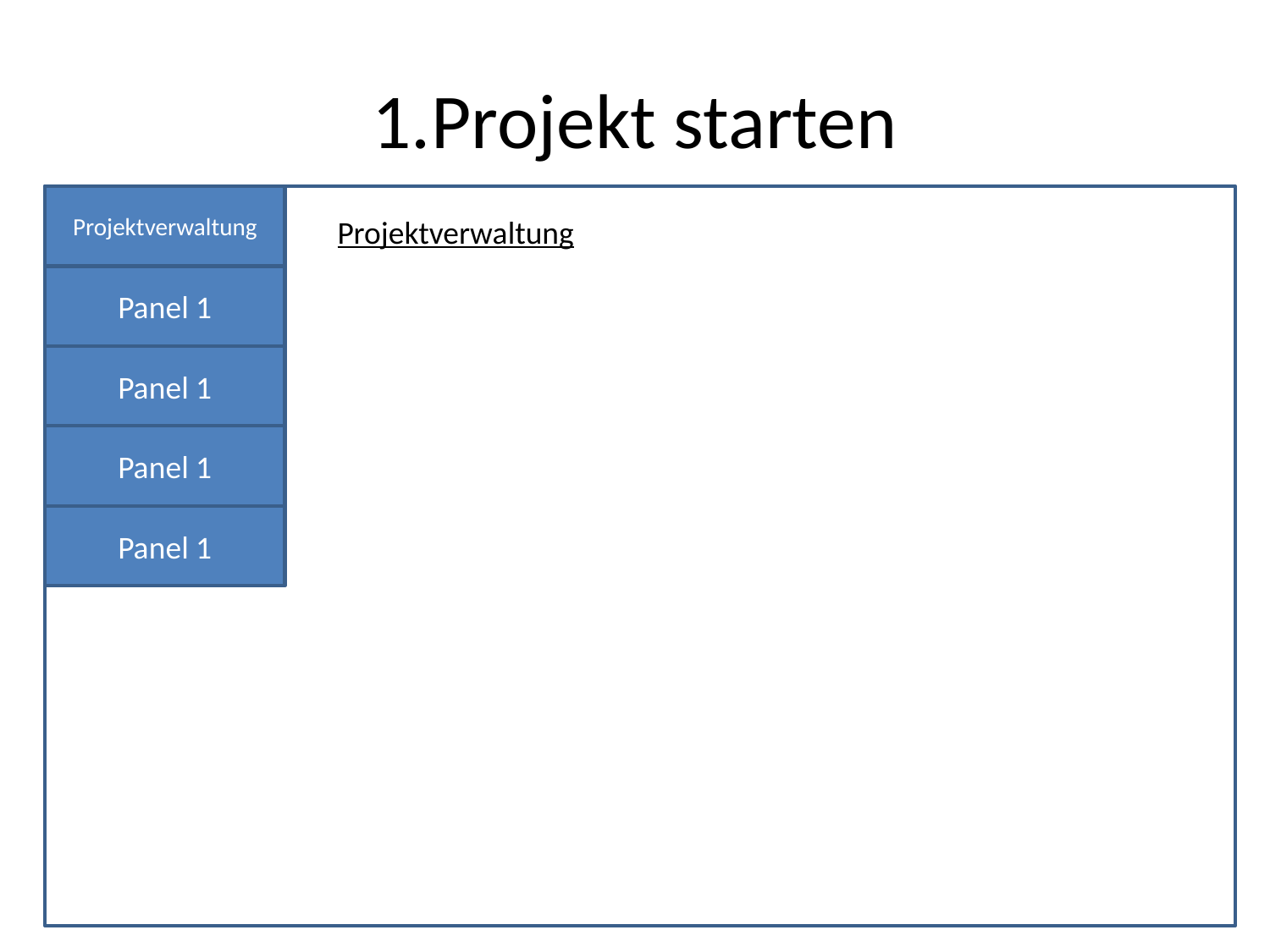

# 1.Projekt starten

Projektverwaltung
Projektverwaltung
Panel 1
Panel 1
Panel 1
Panel 1